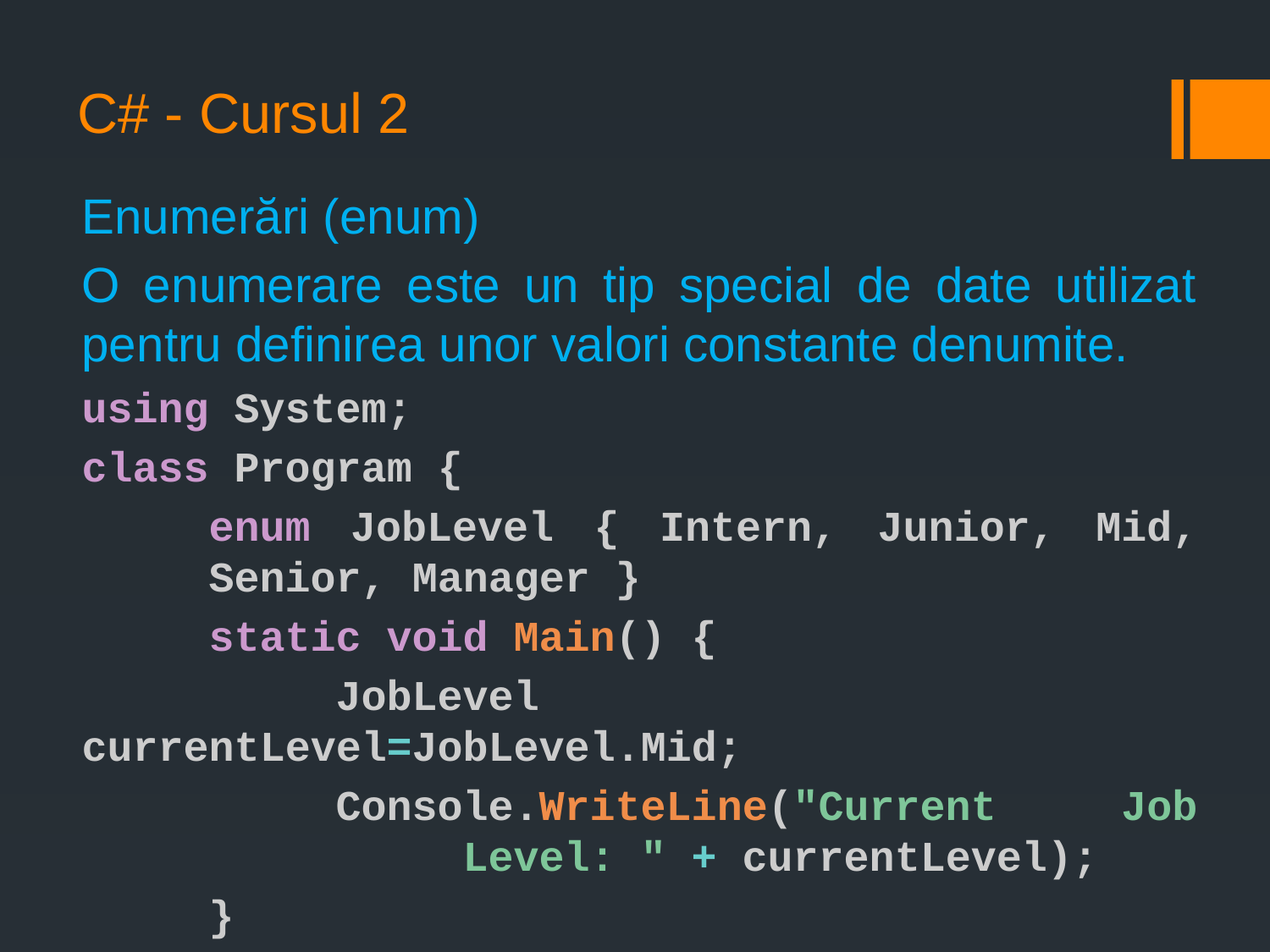

# C# - Cursul 2
Enumerări (enum)
O enumerare este un tip special de date utilizat pentru definirea unor valori constante denumite.
using System;
class Program {
	enum JobLevel { Intern, Junior, Mid, 	Senior, Manager }
	static void Main() {
		JobLevel currentLevel=JobLevel.Mid;
		Console.WriteLine("Current Job 			Level: " + currentLevel);
	}
}